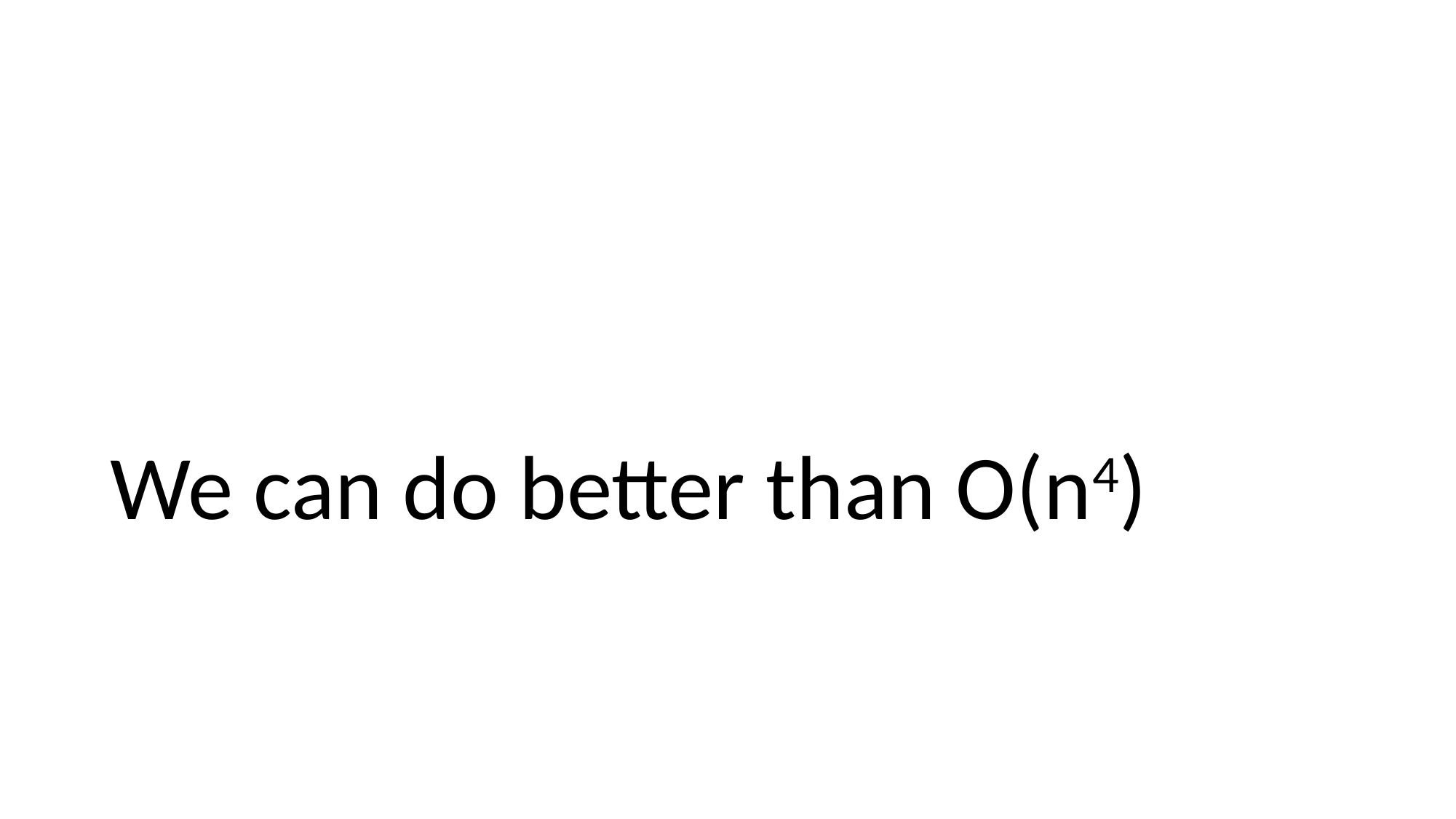

# We can do better than O(n4)